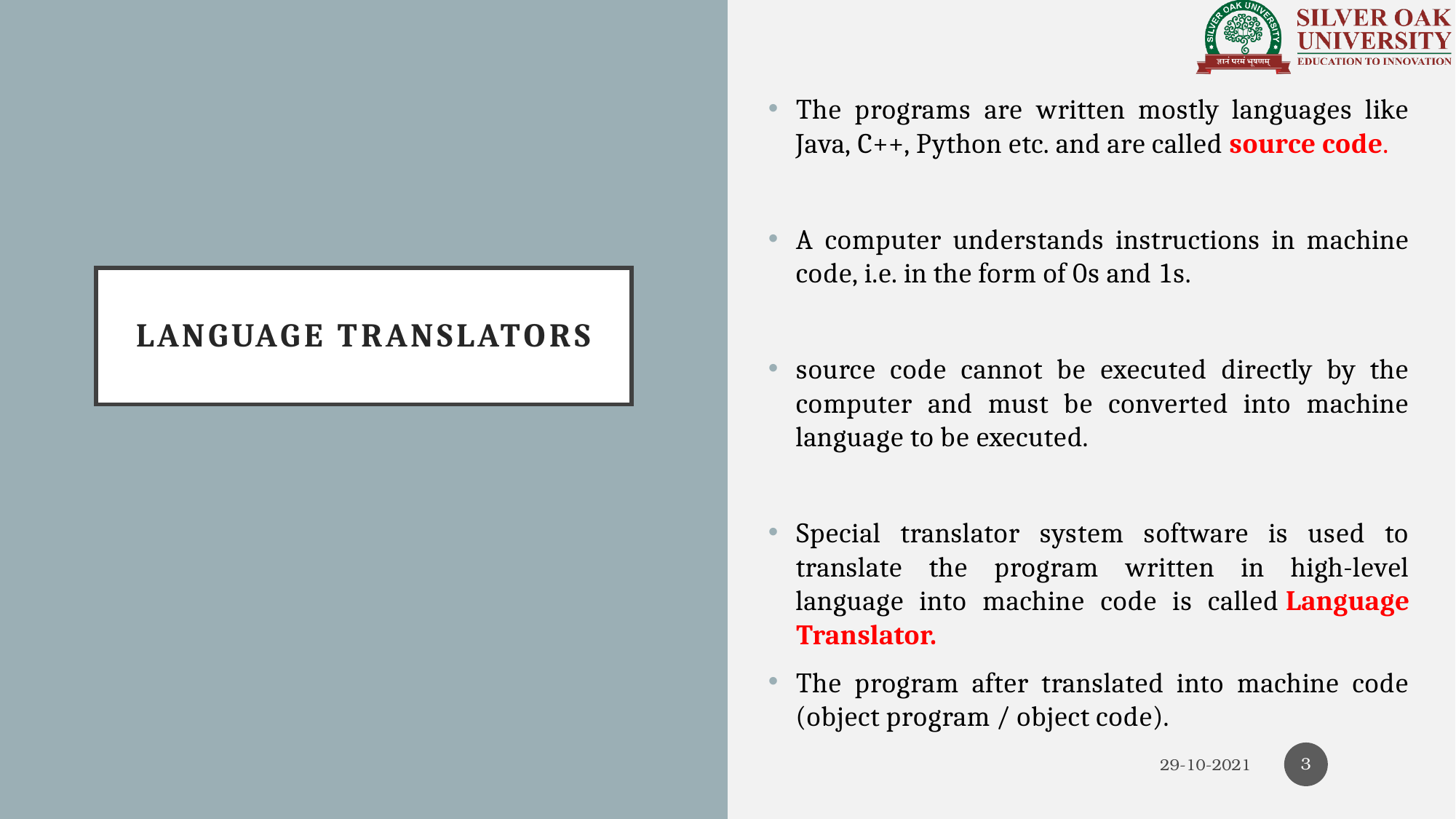

The programs are written mostly languages like Java, C++, Python etc. and are called source code.

A computer understands instructions in machine code, i.e. in the form of 0s and 1s.

source code cannot be executed directly by the computer and must be converted into machine language to be executed.

Special translator system software is used to translate the program written in high-level language into machine code is called Language Translator.
The program after translated into machine code (object program / object code).

# Language Translators

3
29-10-2021